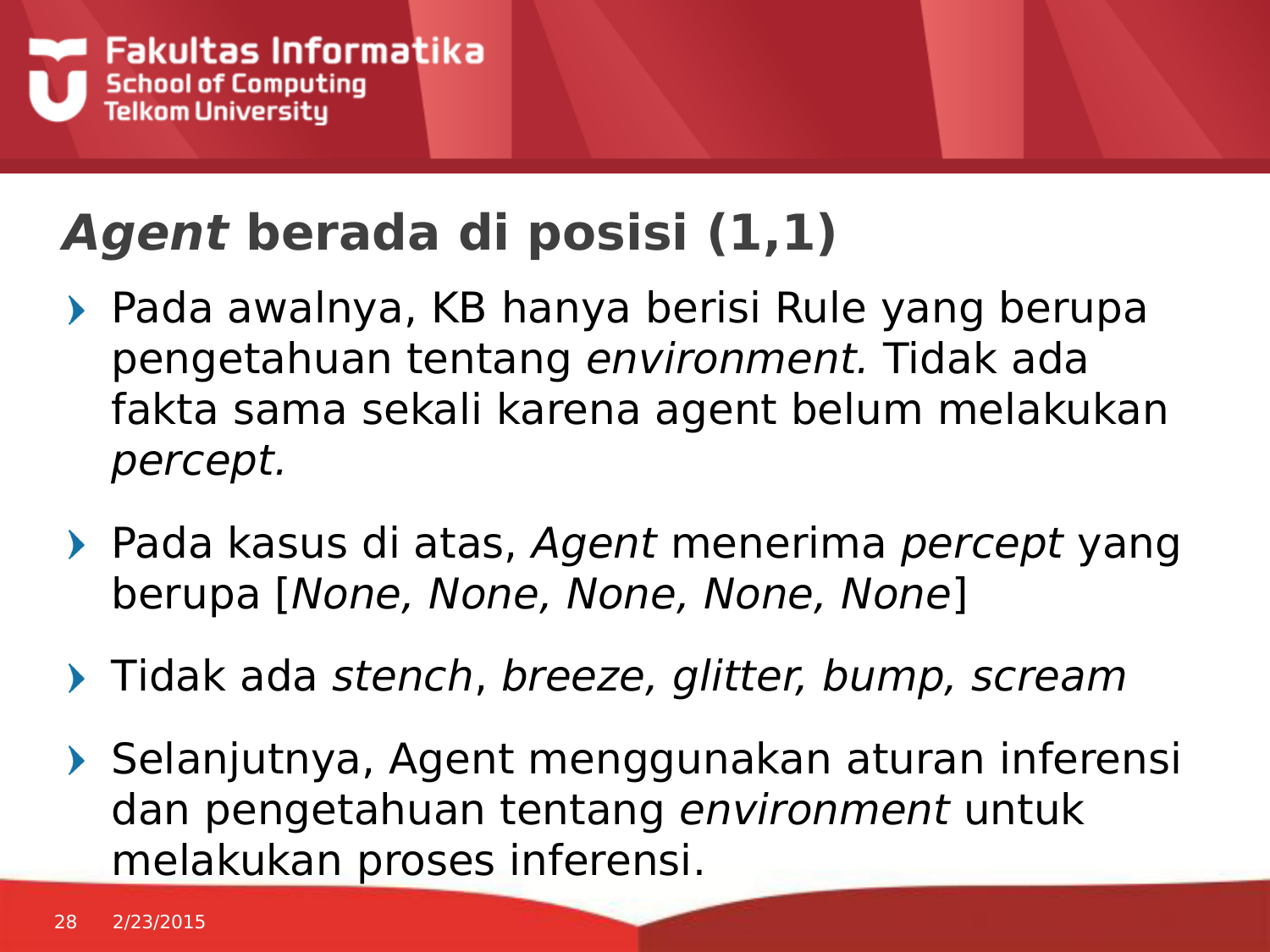

# Agent berada di posisi (1,1)
Pada awalnya, KB hanya berisi Rule yang berupa pengetahuan tentang environment. Tidak ada fakta sama sekali karena agent belum melakukan percept.
Pada kasus di atas, Agent menerima percept yang berupa [None, None, None, None, None]
Tidak ada stench, breeze, glitter, bump, scream
Selanjutnya, Agent menggunakan aturan inferensi dan pengetahuan tentang environment untuk melakukan proses inferensi.
28
2/23/2015